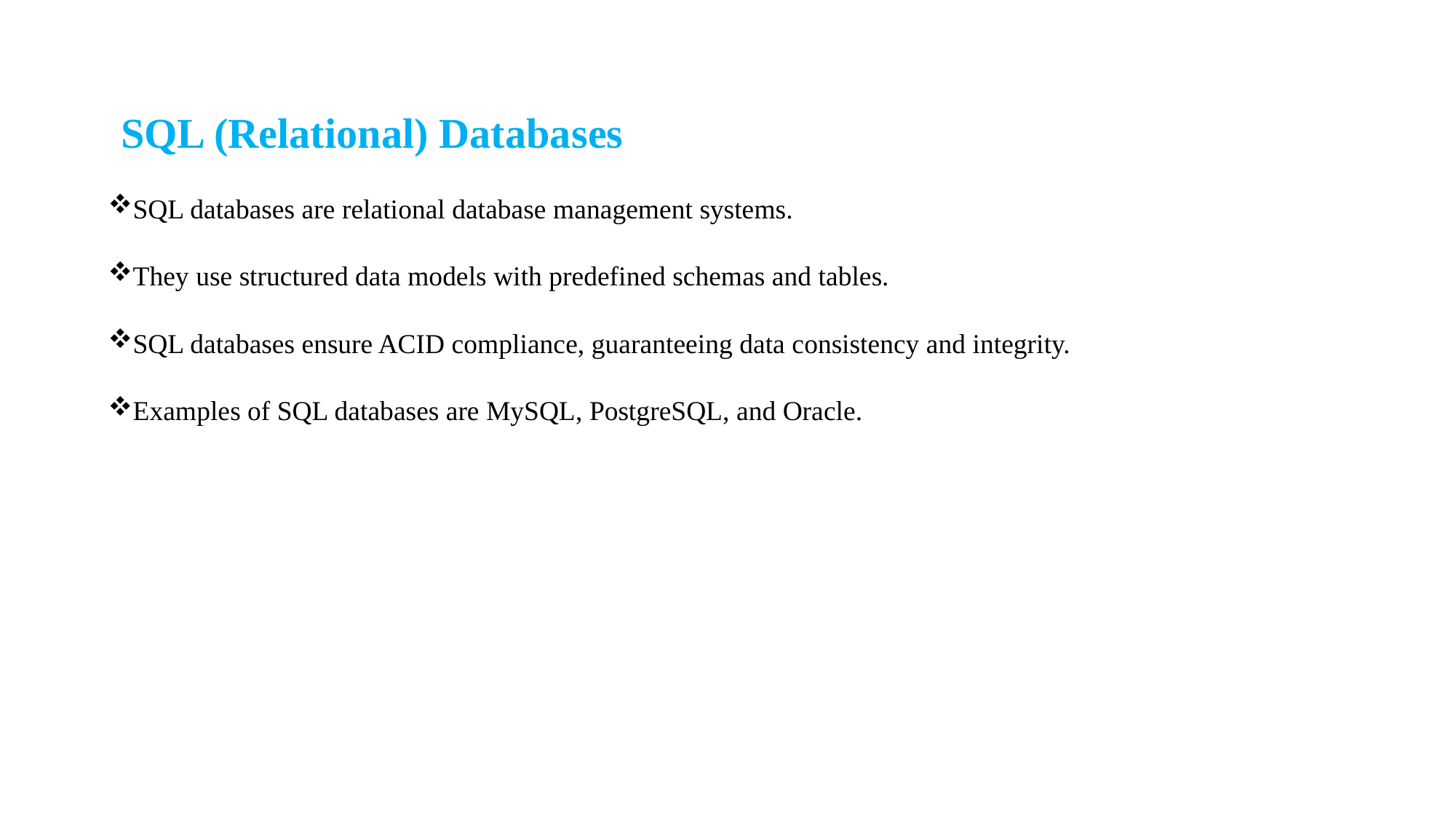

SQL (Relational) Databases
SQL databases are relational database management systems.
They use structured data models with predefined schemas and tables.
SQL databases ensure ACID compliance, guaranteeing data consistency and integrity.
Examples of SQL databases are MySQL, PostgreSQL, and Oracle.